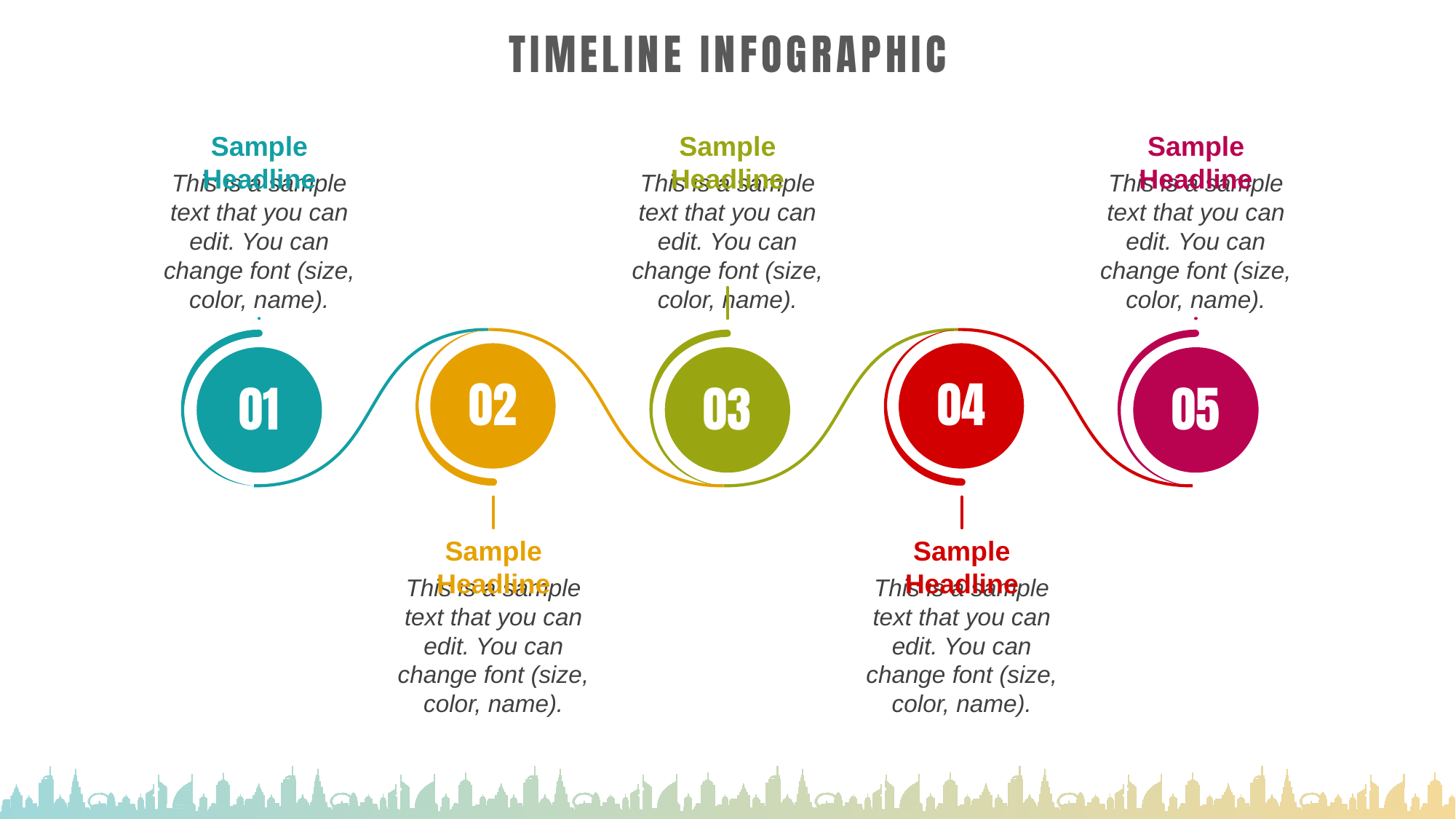

TIMELINE INFOGRAPHIC
Sample Headline
Sample Headline
Sample Headline
This is a sample text that you can edit. You can change font (size, color, name).
This is a sample text that you can edit. You can change font (size, color, name).
This is a sample text that you can edit. You can change font (size, color, name).

02
04
01
03
05
Sample Headline
Sample Headline
This is a sample text that you can edit. You can change font (size, color, name).
This is a sample text that you can edit. You can change font (size, color, name).